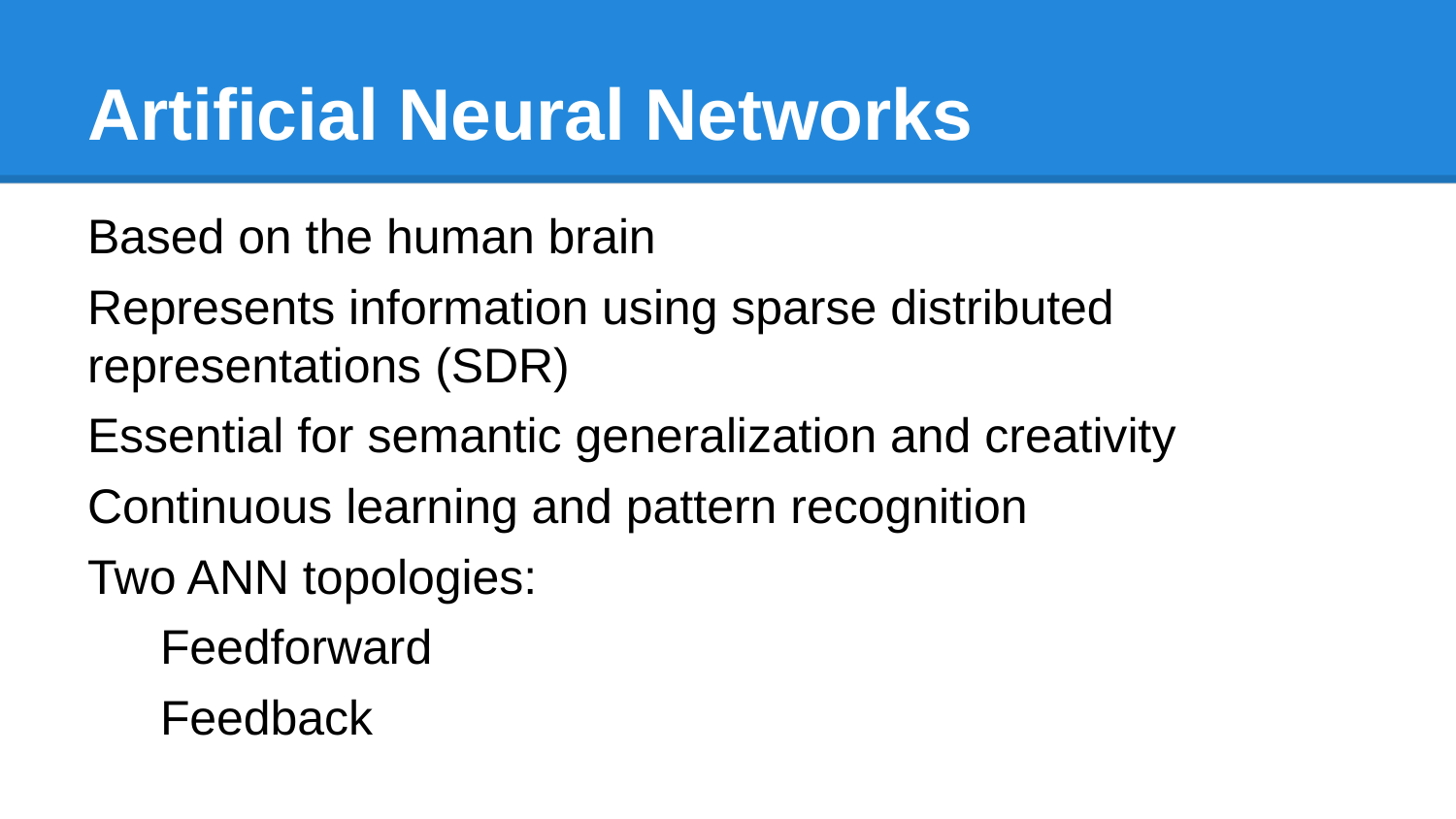

# Artificial Neural Networks
Based on the human brain
Represents information using sparse distributed representations (SDR)
Essential for semantic generalization and creativity
Continuous learning and pattern recognition
Two ANN topologies:
Feedforward
Feedback